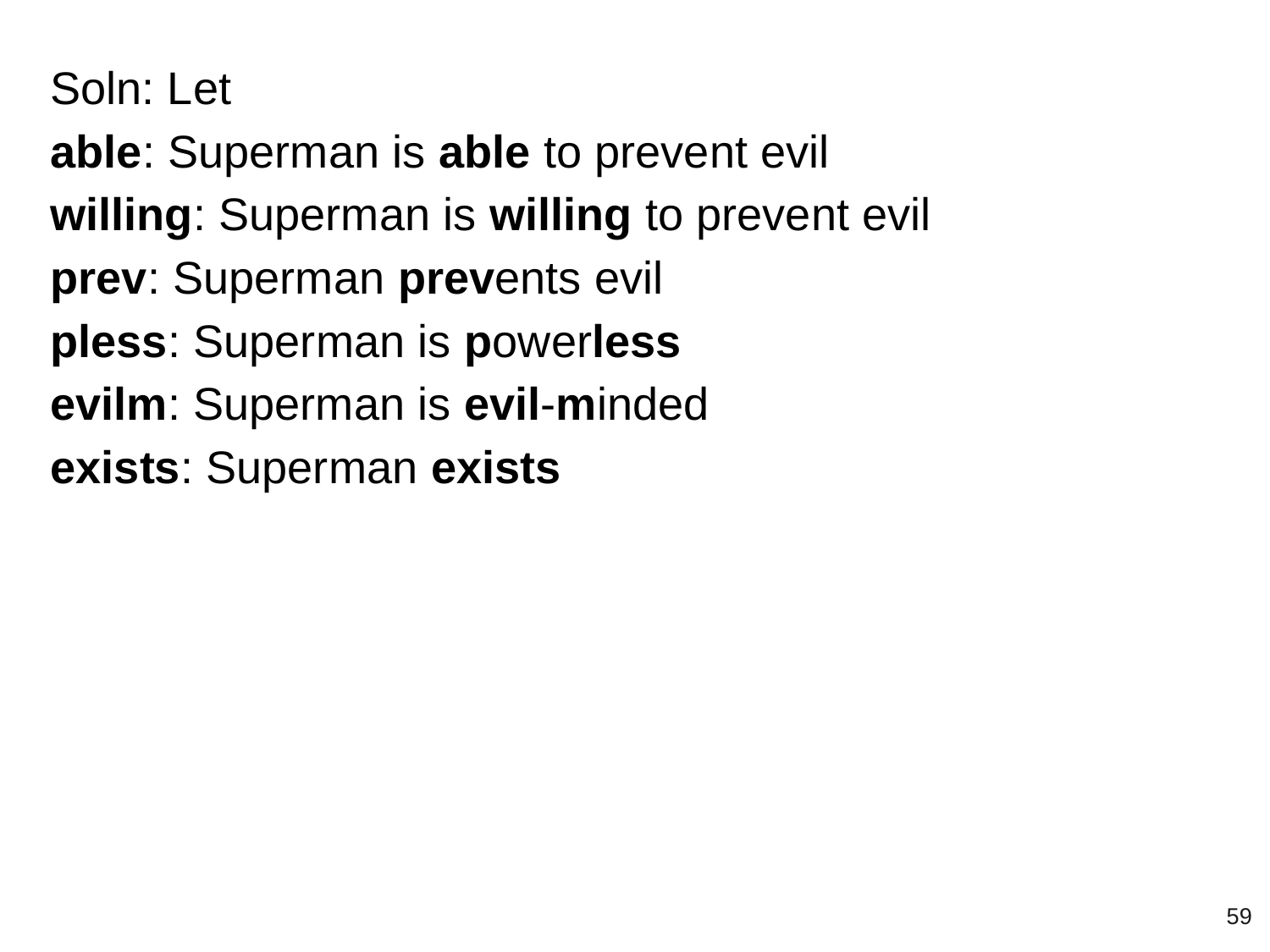

Soln: Let
able: Superman is able to prevent evil
willing: Superman is willing to prevent evil
prev: Superman prevents evil
pless: Superman is powerless
evilm: Superman is evil-minded
exists: Superman exists

59